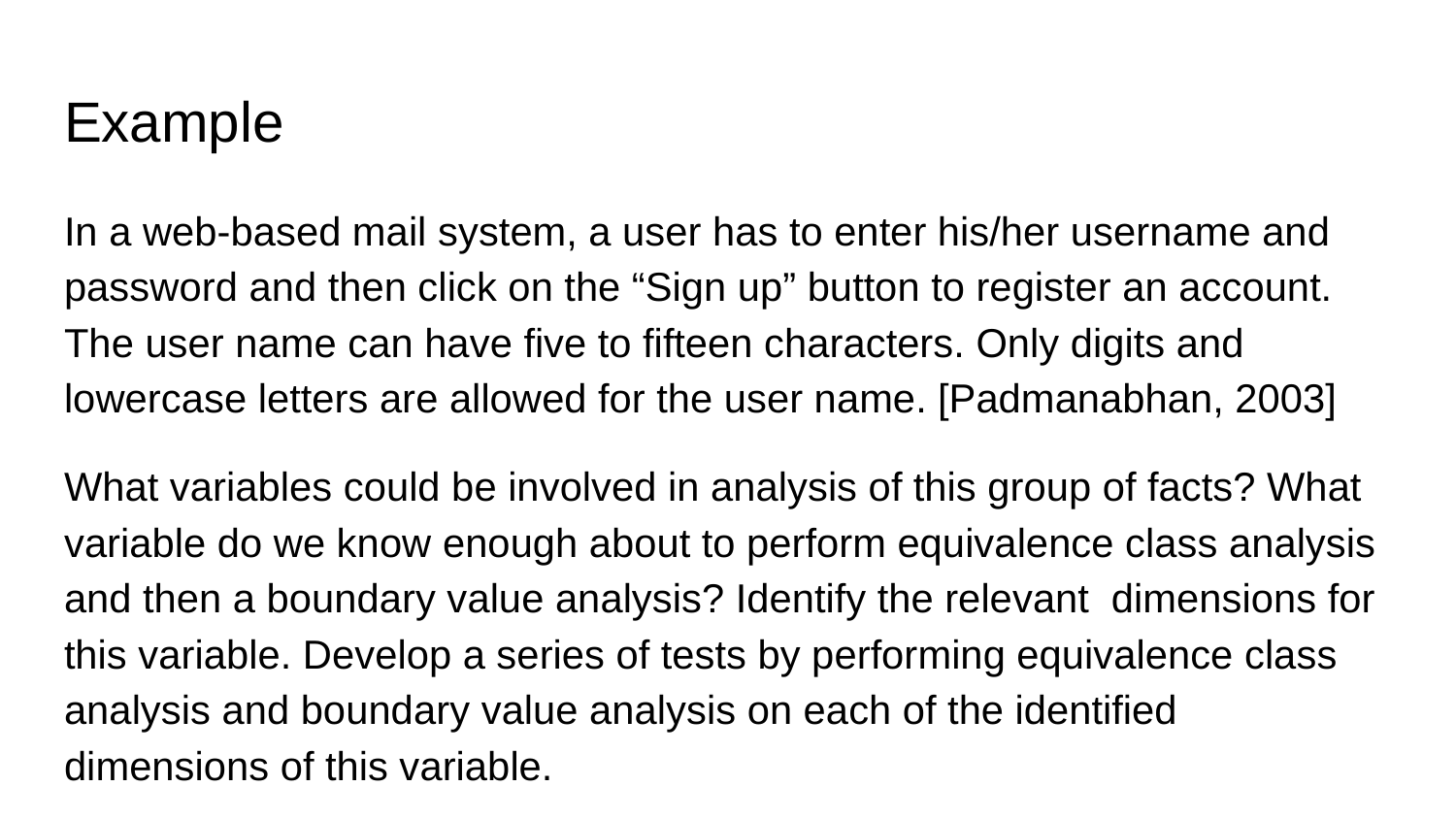

# Example
In a web-based mail system, a user has to enter his/her username and password and then click on the “Sign up” button to register an account. The user name can have five to fifteen characters. Only digits and lowercase letters are allowed for the user name. [Padmanabhan, 2003]
What variables could be involved in analysis of this group of facts? What variable do we know enough about to perform equivalence class analysis and then a boundary value analysis? Identify the relevant  dimensions for this variable. Develop a series of tests by performing equivalence class analysis and boundary value analysis on each of the identified dimensions of this variable.